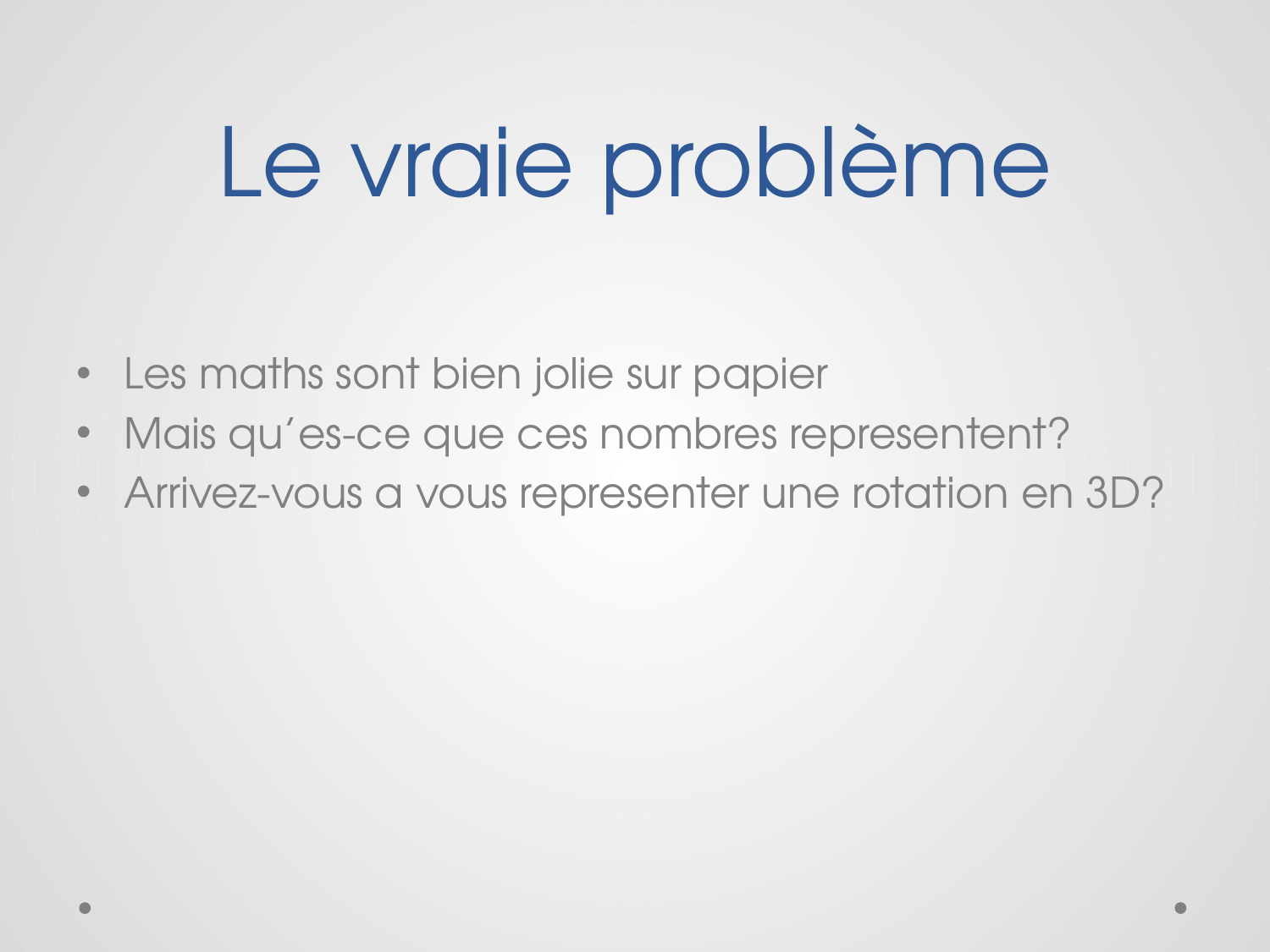

# Le vraie problème

Les maths sont bien jolie sur papier
Mais qu’es-ce que ces nombres representent?
Arrivez-vous a vous representer une rotation en 3D?